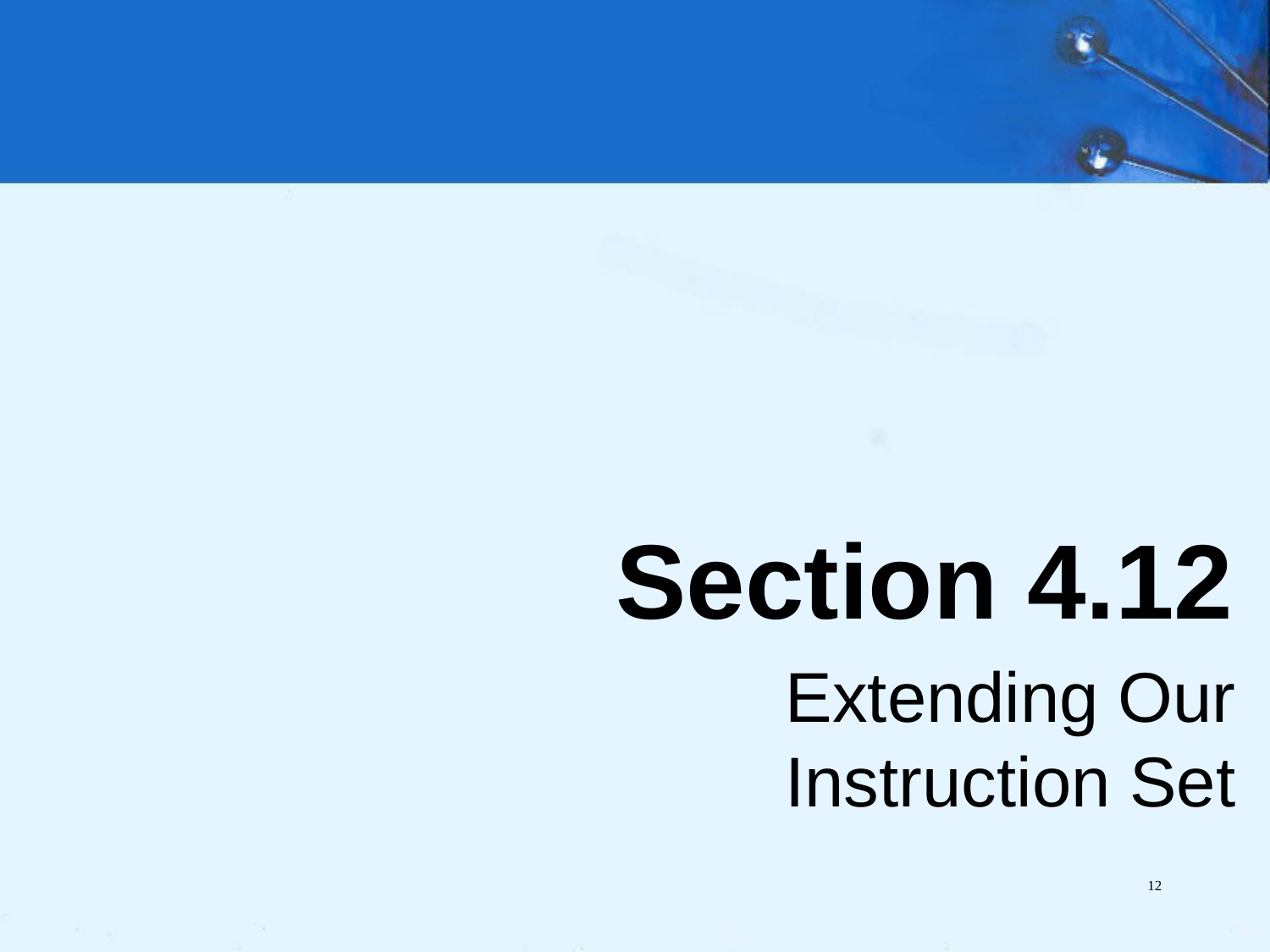

Section 4.12
Extending Our Instruction Set
12